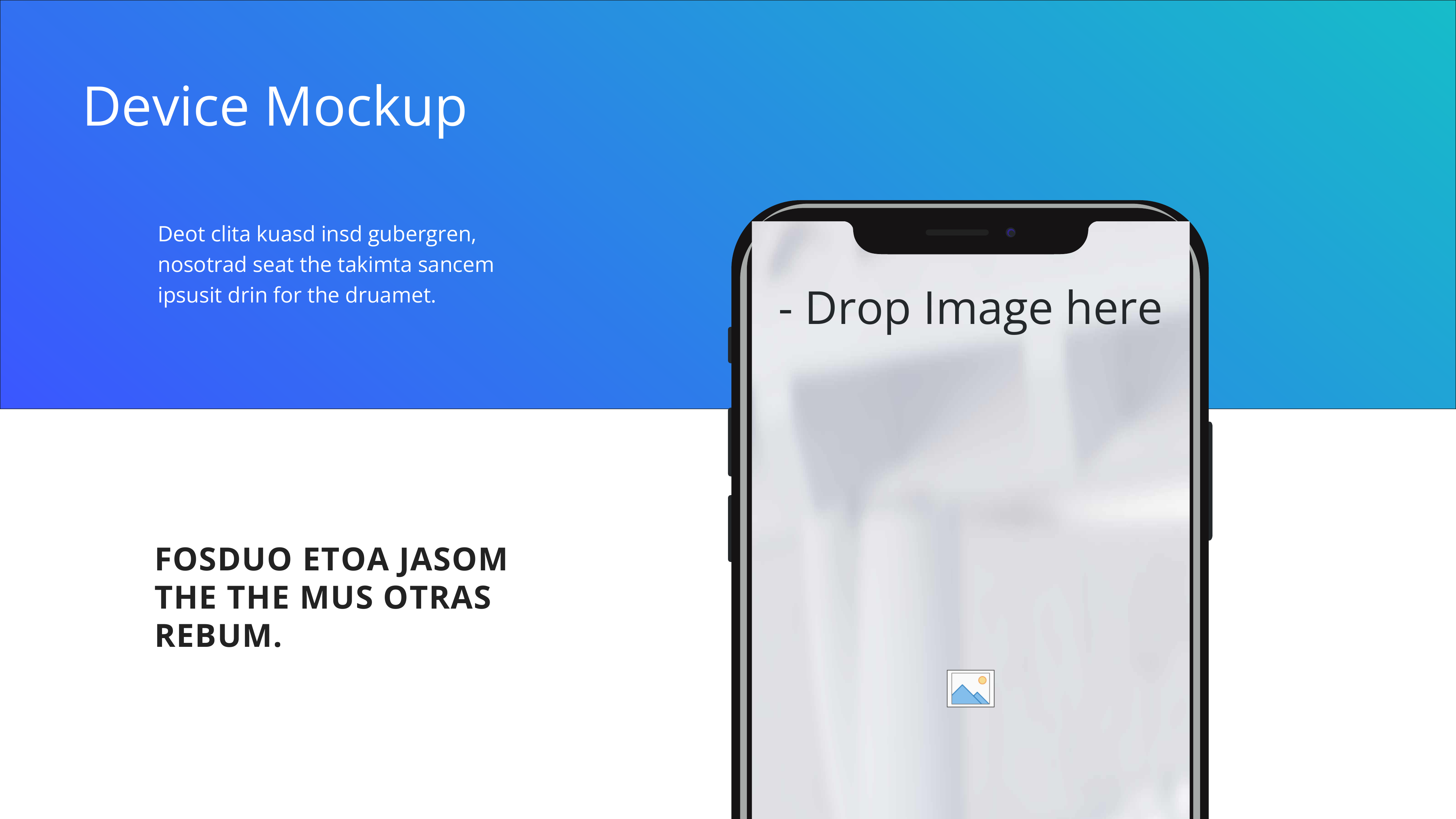

Device Mockup

Deot clita kuasd insd gubergren, nosotrad seat the takimta sancem ipsusit drin for the druamet.

Fosduo etoa jasom the the mus otras rebum.